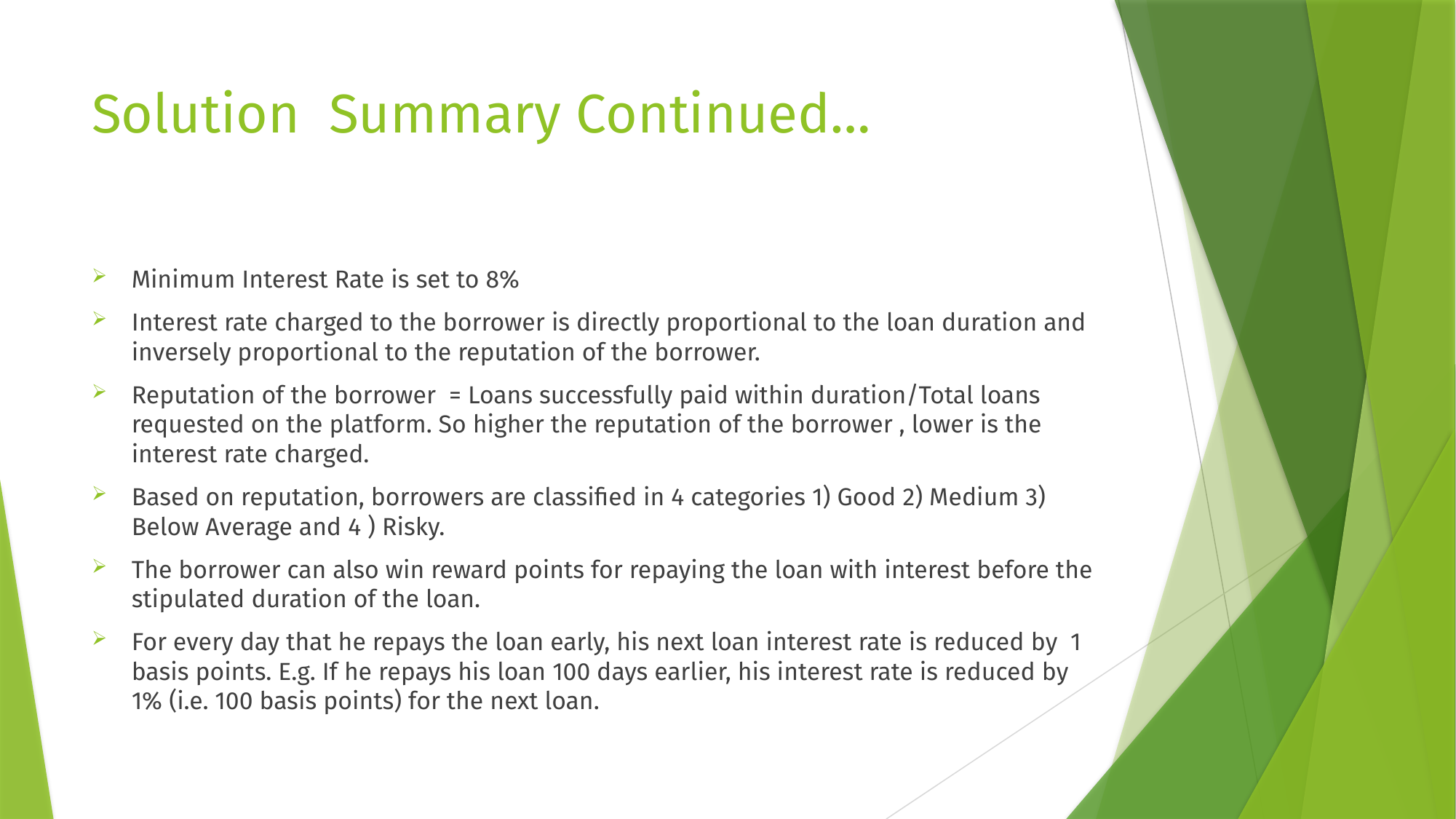

# Solution  Summary Continued…
Minimum Interest Rate is set to 8%
Interest rate charged to the borrower is directly proportional to the loan duration and inversely proportional to the reputation of the borrower.
Reputation of the borrower  = Loans successfully paid within duration/Total loans requested on the platform. So higher the reputation of the borrower , lower is the interest rate charged.
Based on reputation, borrowers are classified in 4 categories 1) Good 2) Medium 3) Below Average and 4 ) Risky.
The borrower can also win reward points for repaying the loan with interest before the stipulated duration of the loan.
For every day that he repays the loan early, his next loan interest rate is reduced by  1 basis points. E.g. If he repays his loan 100 days earlier, his interest rate is reduced by 1% (i.e. 100 basis points) for the next loan.